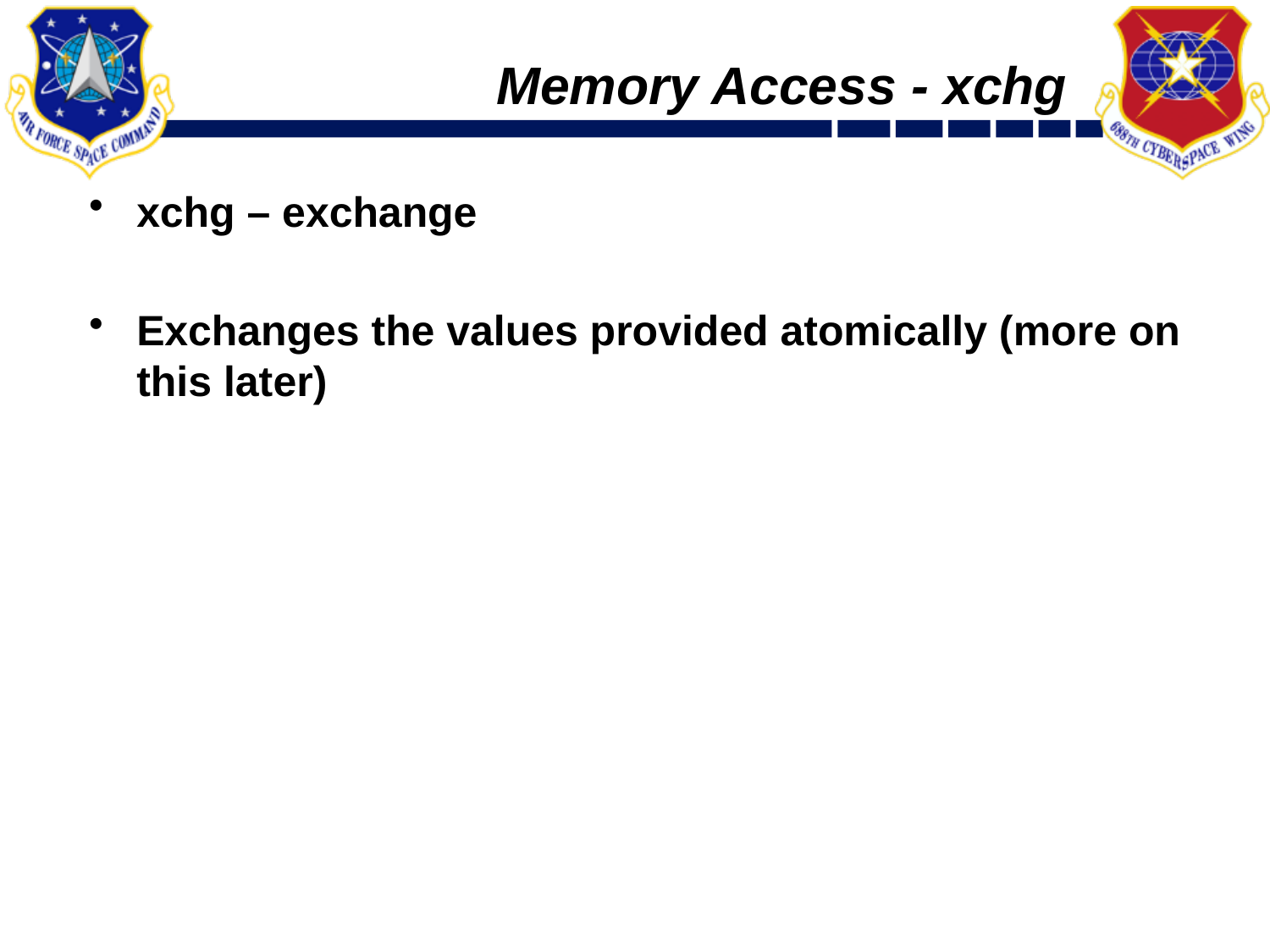

# Memory Access - xchg
xchg – exchange

Exchanges the values provided atomically (more on this later)